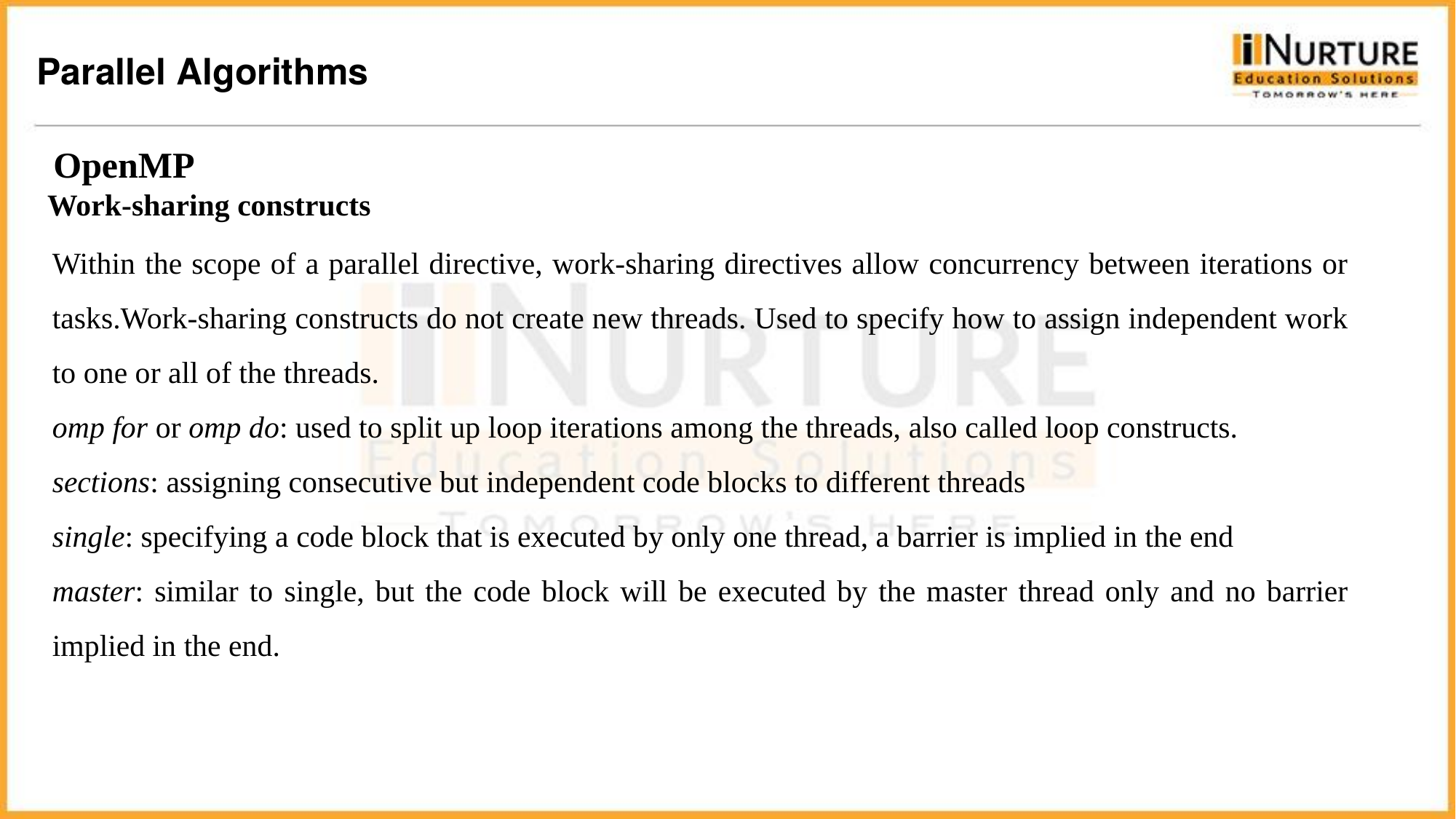

Parallel Algorithms
OpenMP
Work-sharing constructs

Within the scope of a parallel directive, work-sharing directives allow concurrency between iterations or tasks.Work-sharing constructs do not create new threads. Used to specify how to assign independent work to one or all of the threads.
omp for or omp do: used to split up loop iterations among the threads, also called loop constructs.
sections: assigning consecutive but independent code blocks to different threads
single: specifying a code block that is executed by only one thread, a barrier is implied in the end
master: similar to single, but the code block will be executed by the master thread only and no barrier implied in the end.